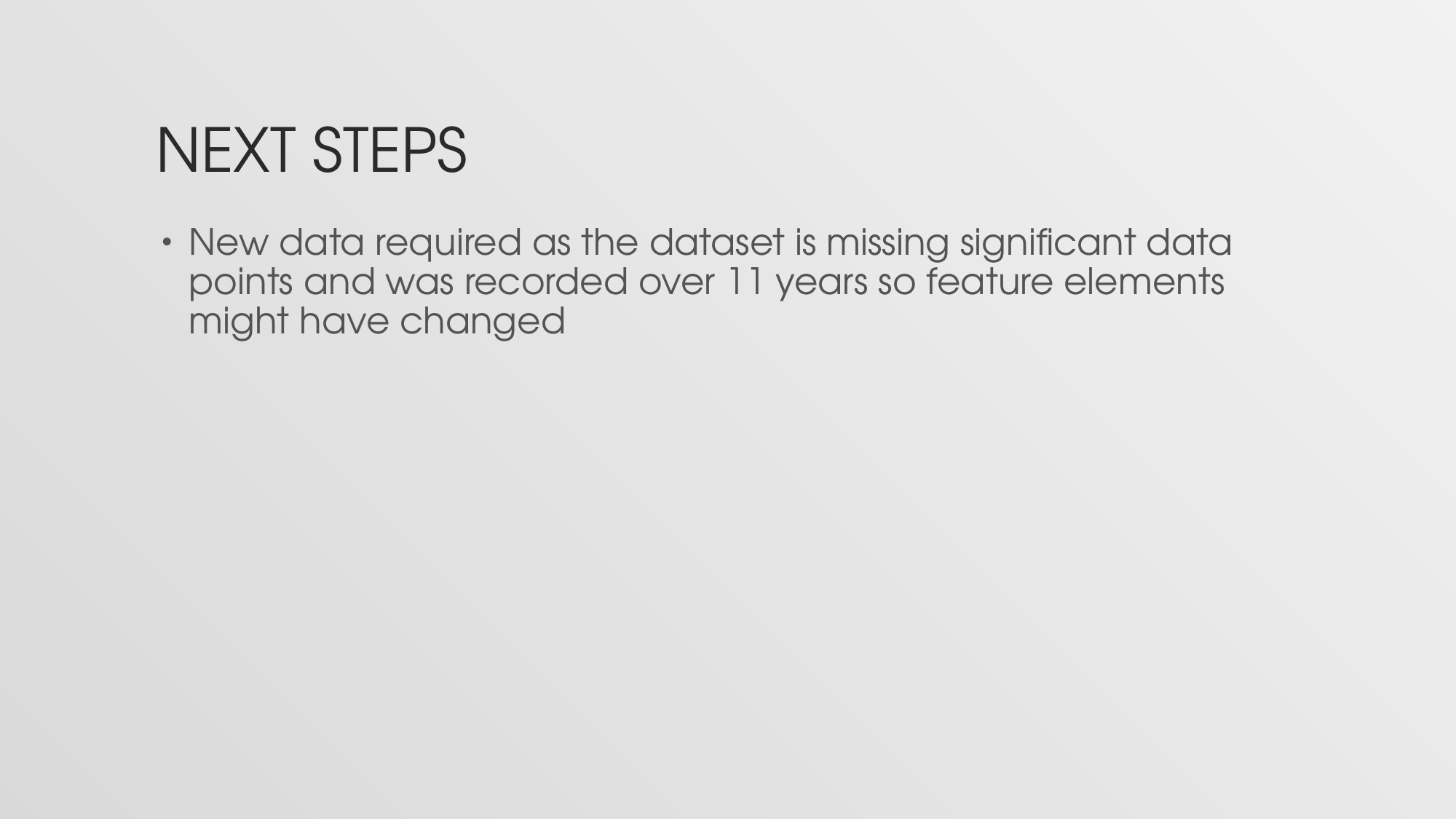

# NEXT STEPS
New data required as the dataset is missing significant data points and was recorded over 11 years so feature elements might have changed